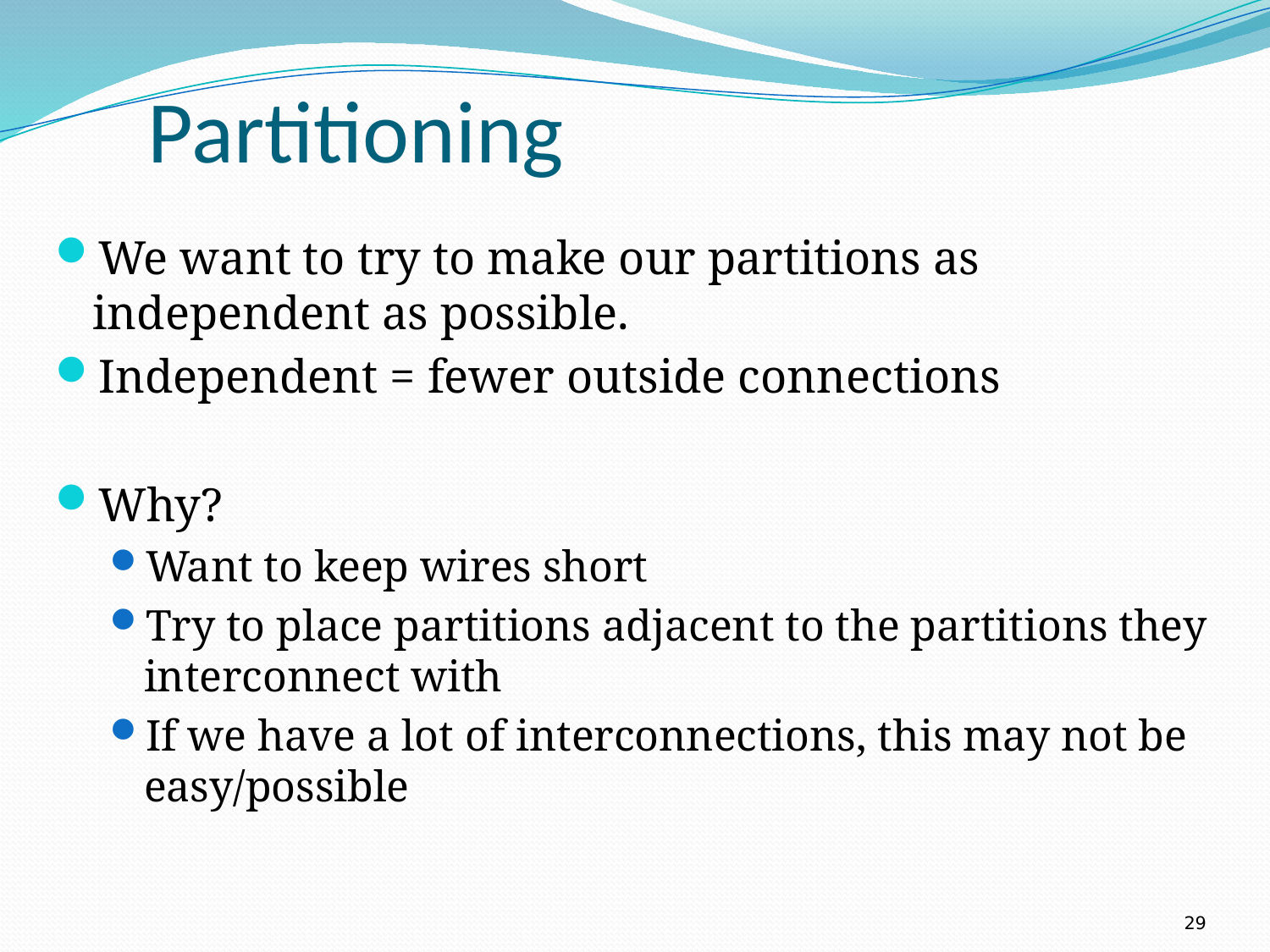

# Partitioning
We want to try to make our partitions as independent as possible.
Independent = fewer outside connections

Why?
Want to keep wires short
Try to place partitions adjacent to the partitions they interconnect with
If we have a lot of interconnections, this may not be easy/possible
29